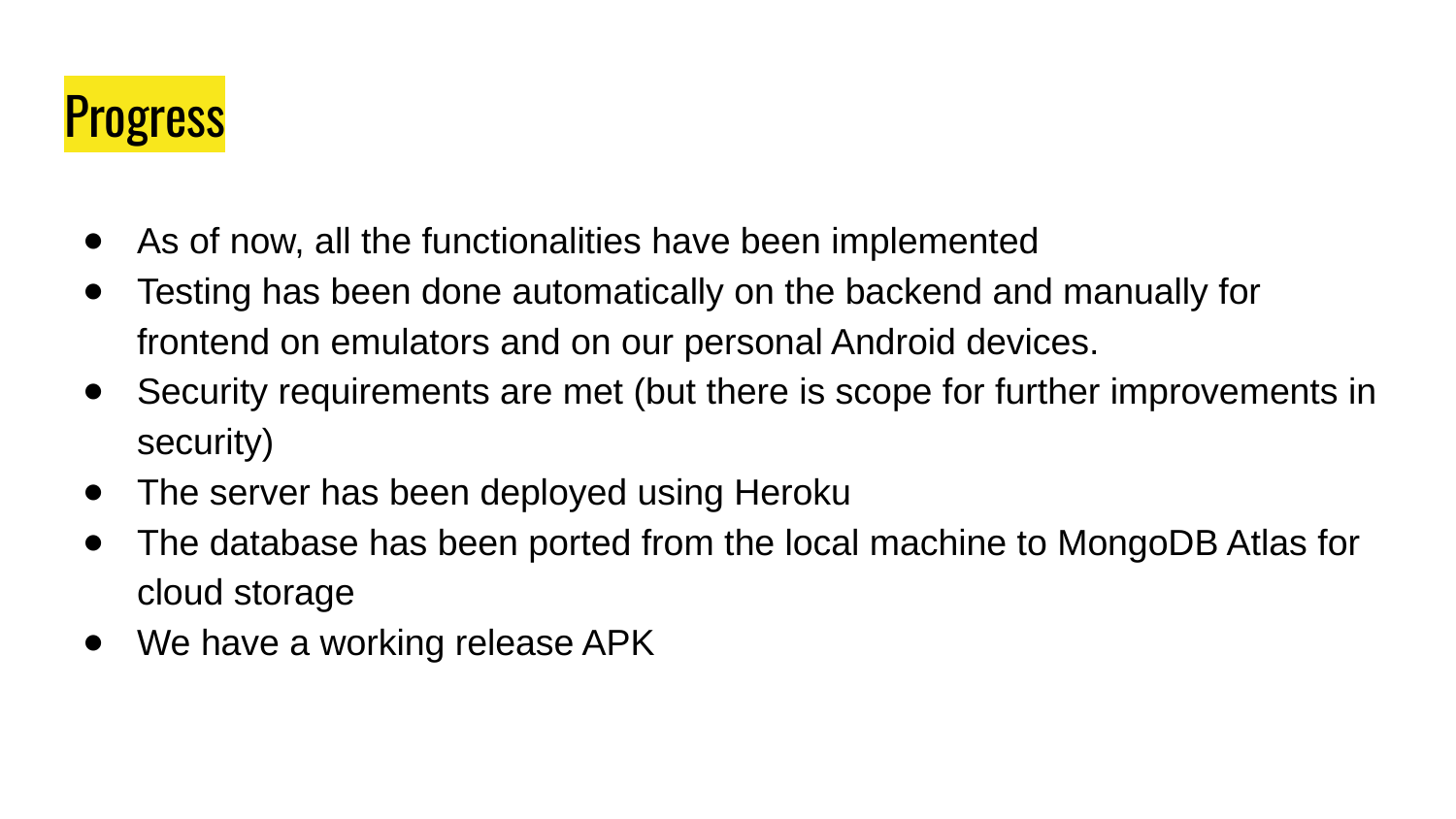

# Progress
As of now, all the functionalities have been implemented
Testing has been done automatically on the backend and manually for frontend on emulators and on our personal Android devices.
Security requirements are met (but there is scope for further improvements in security)
The server has been deployed using Heroku
The database has been ported from the local machine to MongoDB Atlas for cloud storage
We have a working release APK